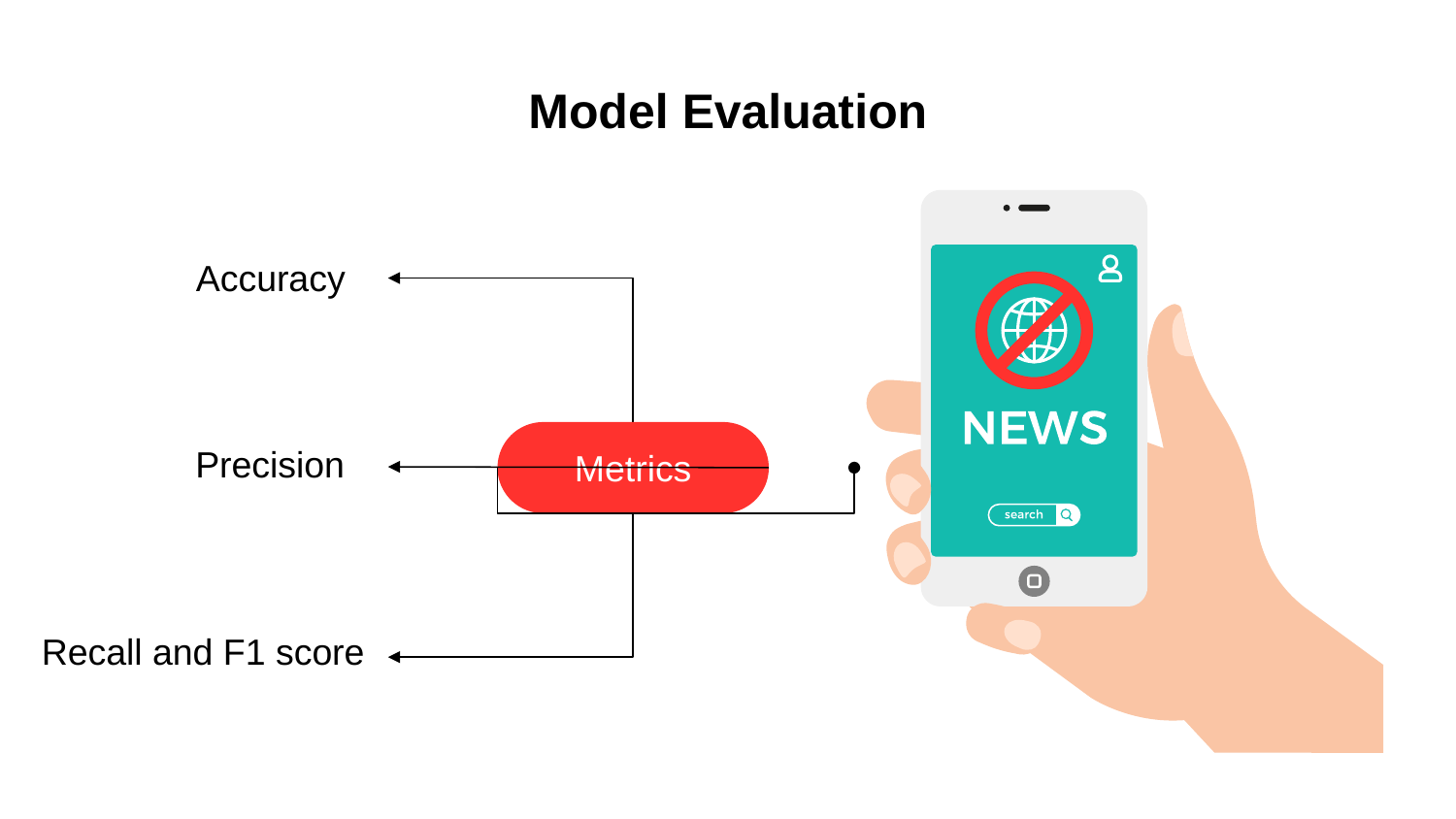

# Model Evaluation

Accuracy

Metrics
Precision
Recall and F1 score